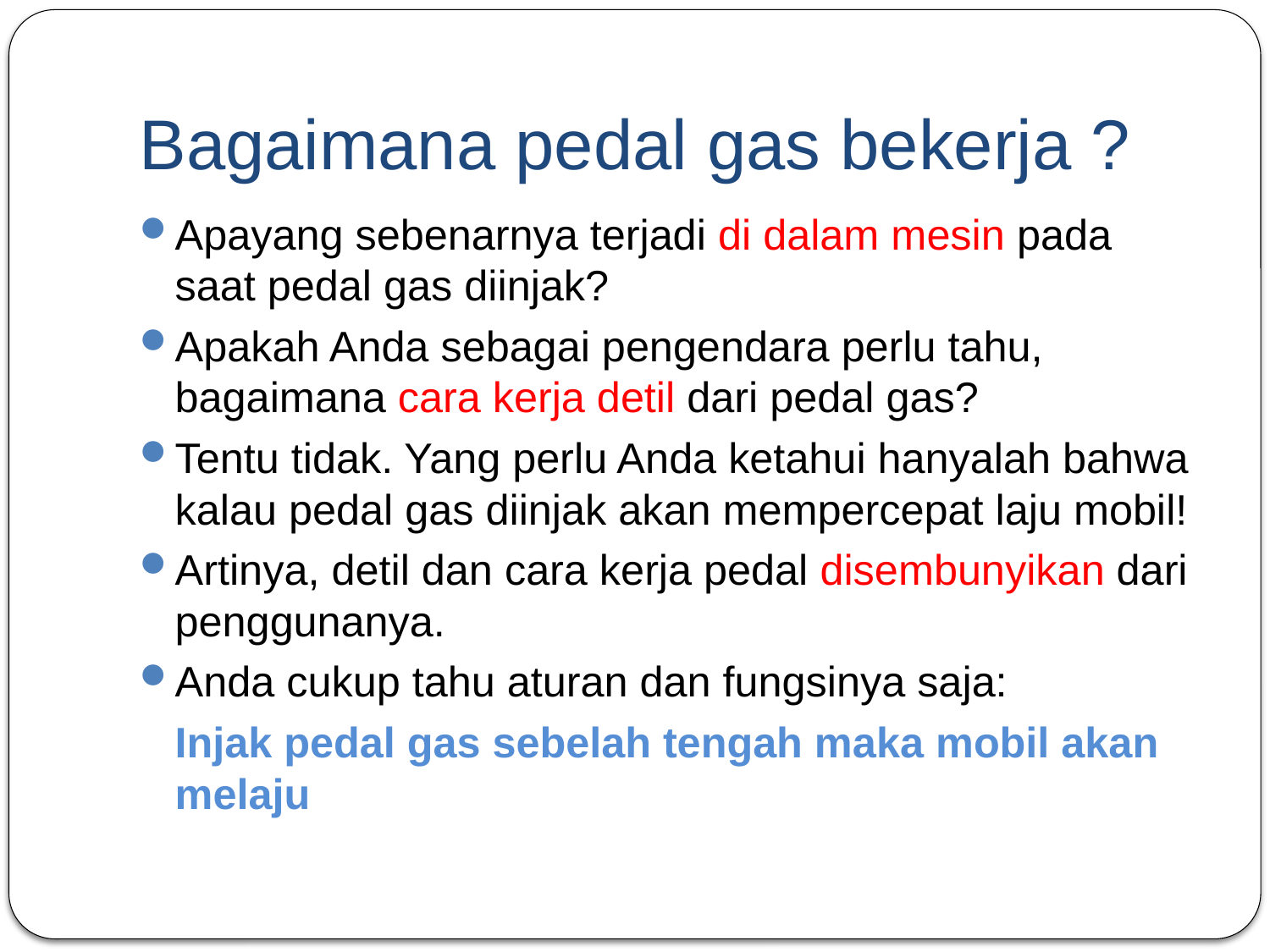

# Bagaimana pedal gas bekerja ?
Apayang sebenarnya terjadi di dalam mesin pada saat pedal gas diinjak?
Apakah Anda sebagai pengendara perlu tahu, bagaimana cara kerja detil dari pedal gas?
Tentu tidak. Yang perlu Anda ketahui hanyalah bahwa kalau pedal gas diinjak akan mempercepat laju mobil!
Artinya, detil dan cara kerja pedal disembunyikan dari penggunanya.
Anda cukup tahu aturan dan fungsinya saja:
	Injak pedal gas sebelah tengah maka mobil akan melaju